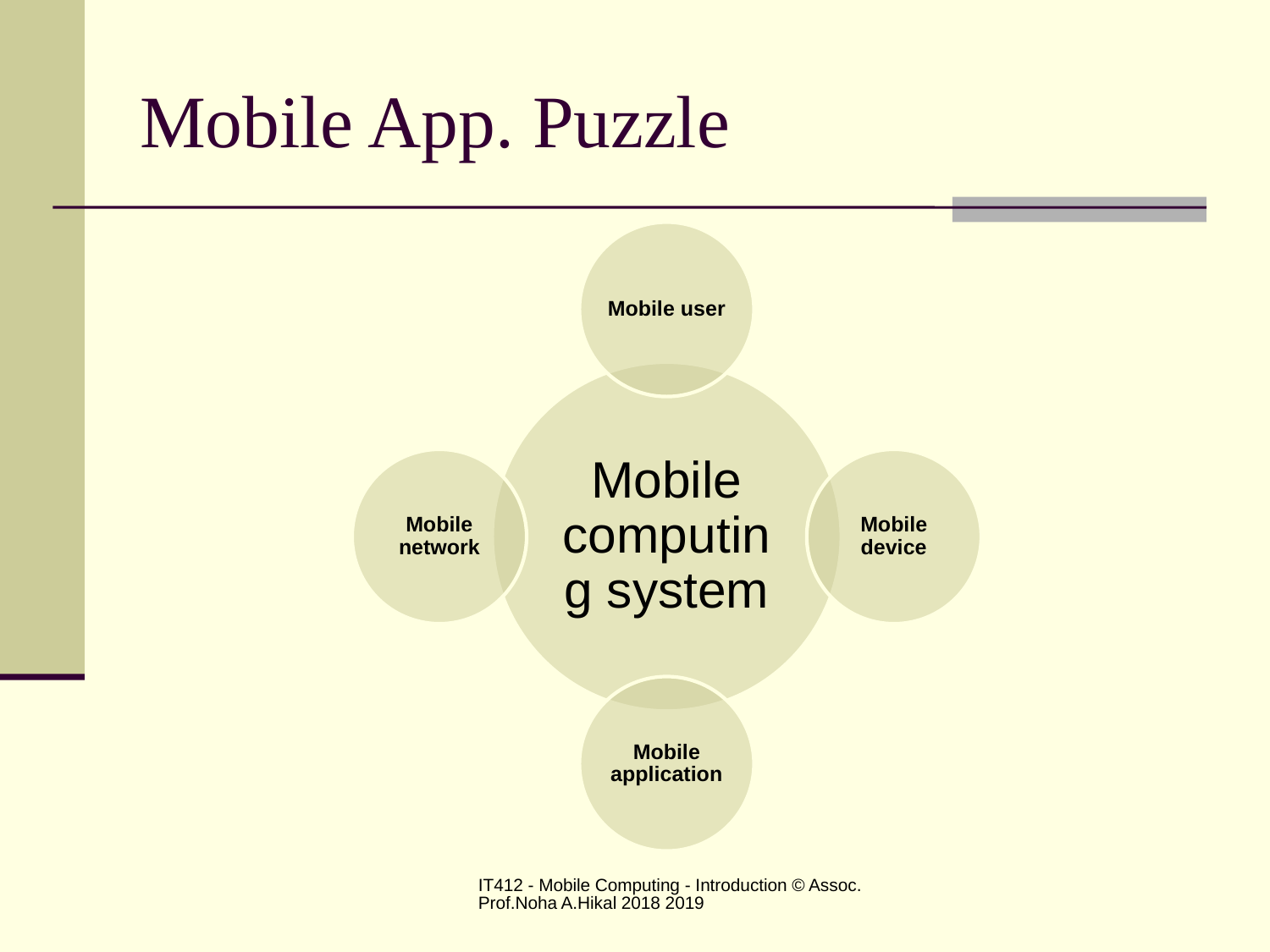

# Mobile App. Puzzle
Mobile computing system
Mobile user
Mobile device
Mobile application
Mobile network
IT412 - Mobile Computing - Introduction © Assoc.Prof.Noha A.Hikal 2018 2019